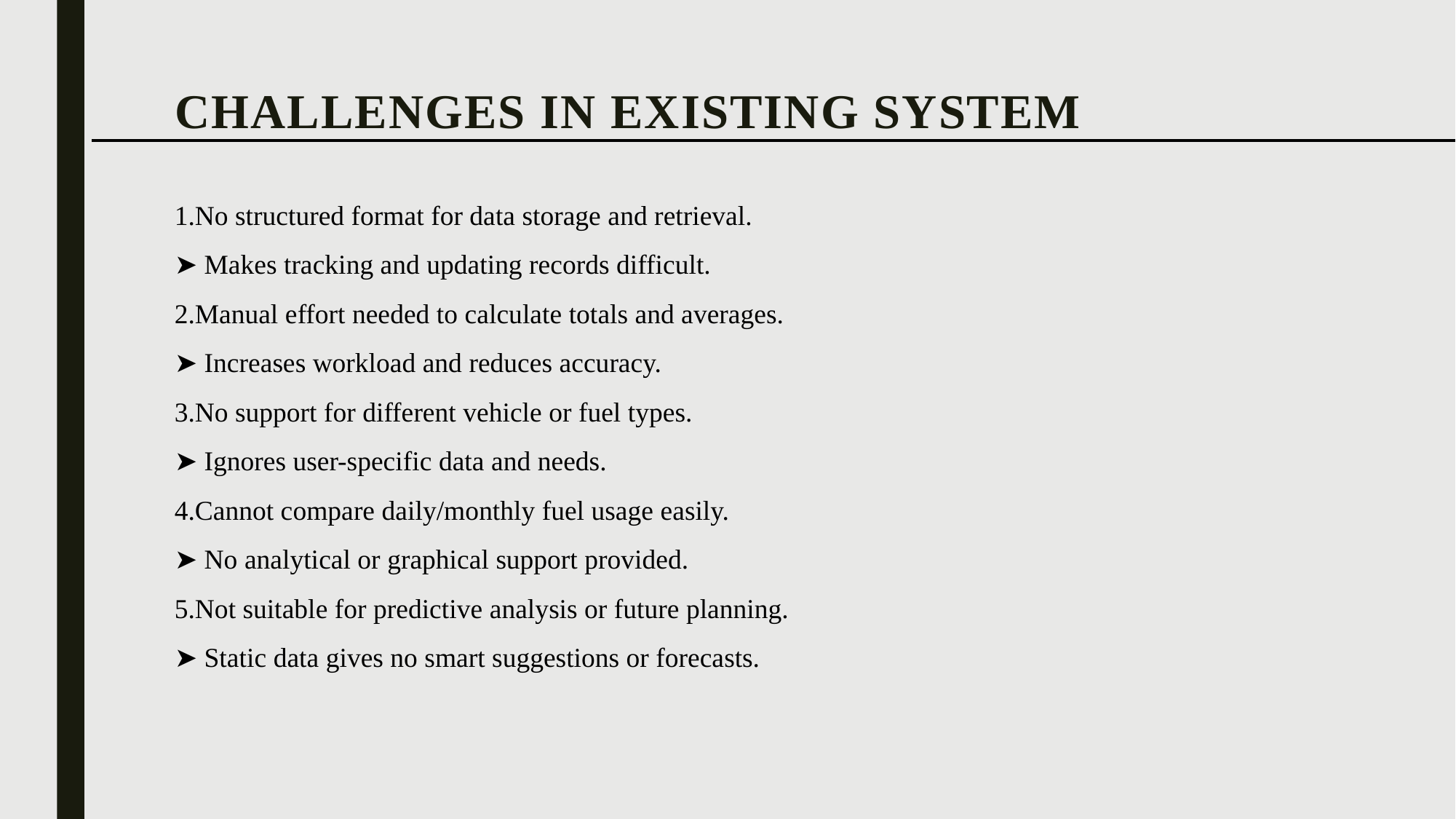

# CHALLENGES IN EXISTING SYSTEM

No structured format for data storage and retrieval.
➤ Makes tracking and updating records difficult.
Manual effort needed to calculate totals and averages.
➤ Increases workload and reduces accuracy.
No support for different vehicle or fuel types.
➤ Ignores user-specific data and needs.
Cannot compare daily/monthly fuel usage easily.
➤ No analytical or graphical support provided.
Not suitable for predictive analysis or future planning.
➤ Static data gives no smart suggestions or forecasts.